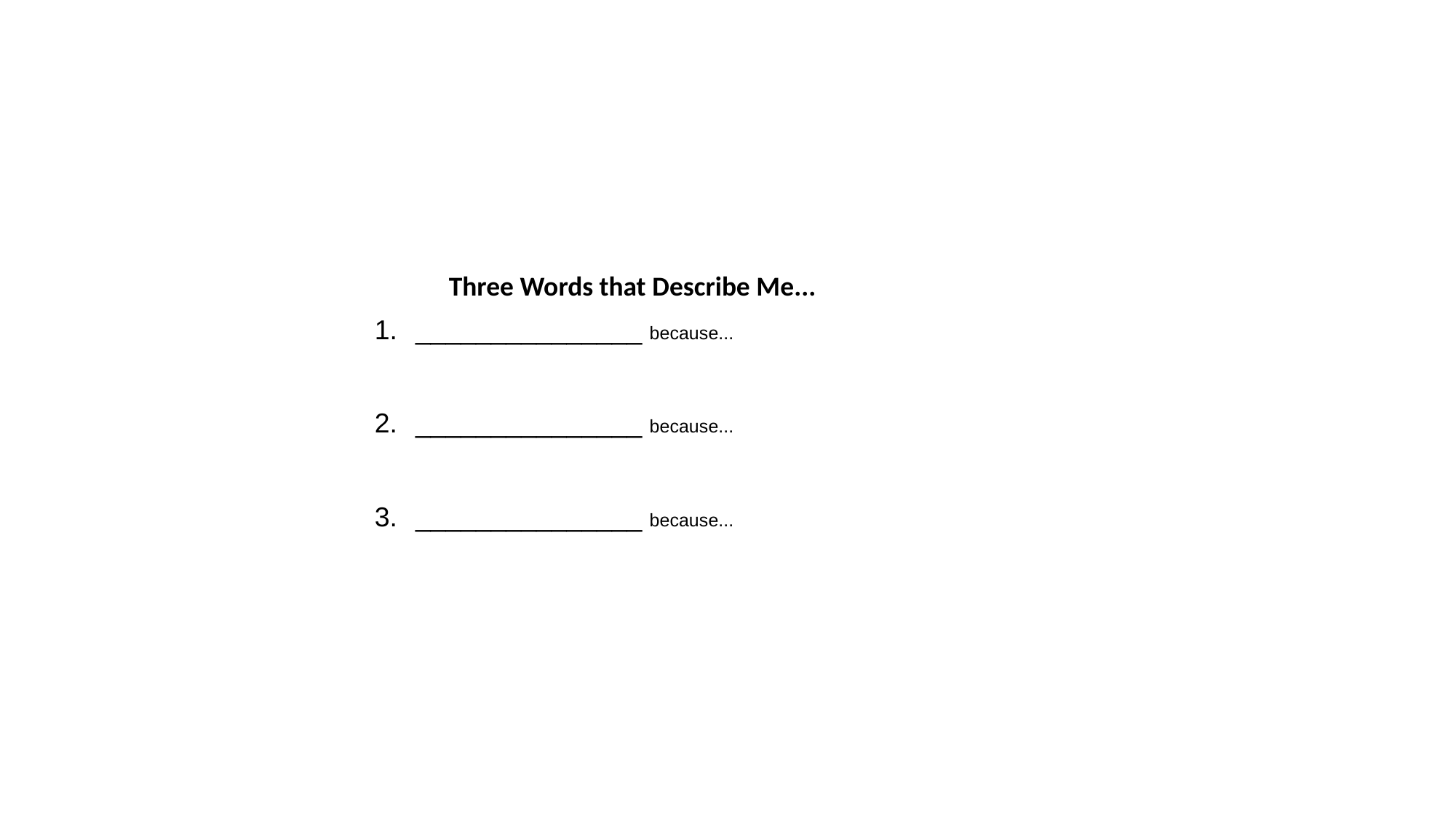

Three Words that Describe Me...

_______________ because...

_______________ because...

_______________ because...